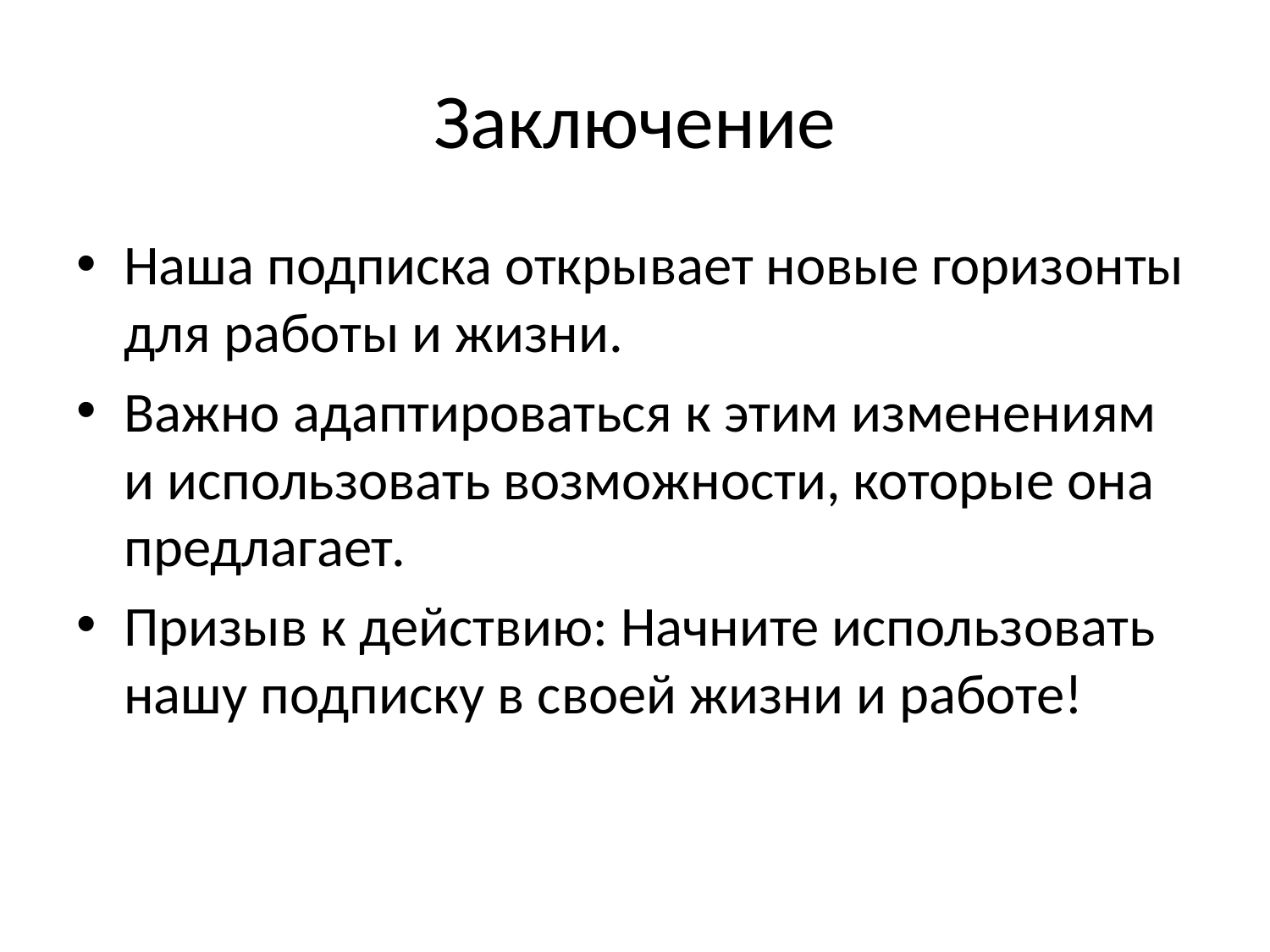

# Заключение
Наша подписка открывает новые горизонты для работы и жизни.
Важно адаптироваться к этим изменениям и использовать возможности, которые она предлагает.
Призыв к действию: Начните использовать нашу подписку в своей жизни и работе!